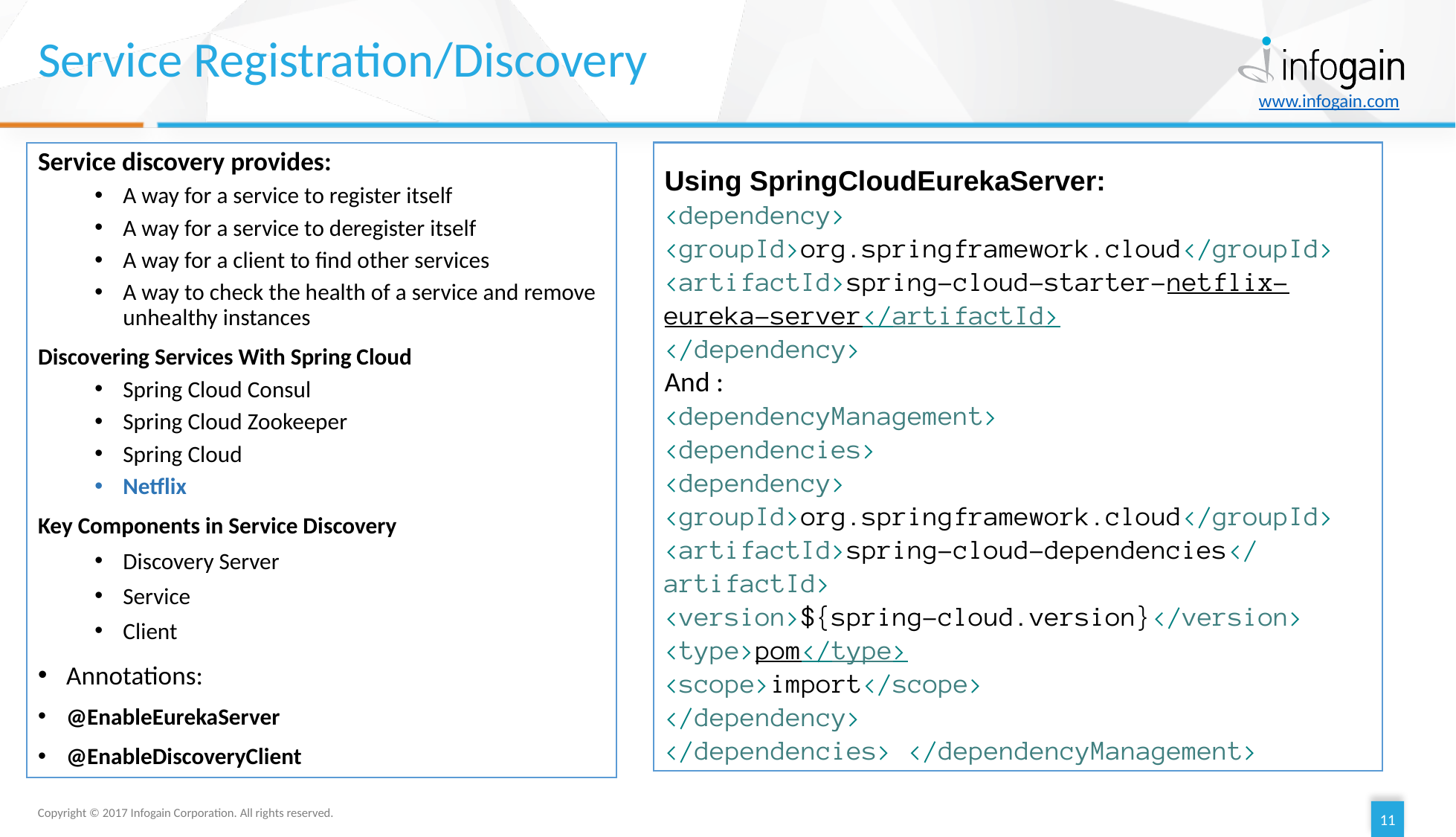

# Service Registration/Discovery
Service discovery provides:
A way for a service to register itself
A way for a service to deregister itself
A way for a client to find other services
A way to check the health of a service and remove unhealthy instances
Discovering Services With Spring Cloud
Spring Cloud Consul
Spring Cloud Zookeeper
Spring Cloud
Netflix
Key Components in Service Discovery
Discovery Server
Service
Client
Annotations:
@EnableEurekaServer
@EnableDiscoveryClient

Using SpringCloudEurekaServer:
<dependency>
<groupId>org.springframework.cloud</groupId>
<artifactId>spring-cloud-starter-netflix-eureka-server</artifactId>
</dependency>
And :
<dependencyManagement>
<dependencies>
<dependency>
<groupId>org.springframework.cloud</groupId>
<artifactId>spring-cloud-dependencies</artifactId>
<version>${spring-cloud.version}</version>
<type>pom</type>
<scope>import</scope>
</dependency>
</dependencies> </dependencyManagement>